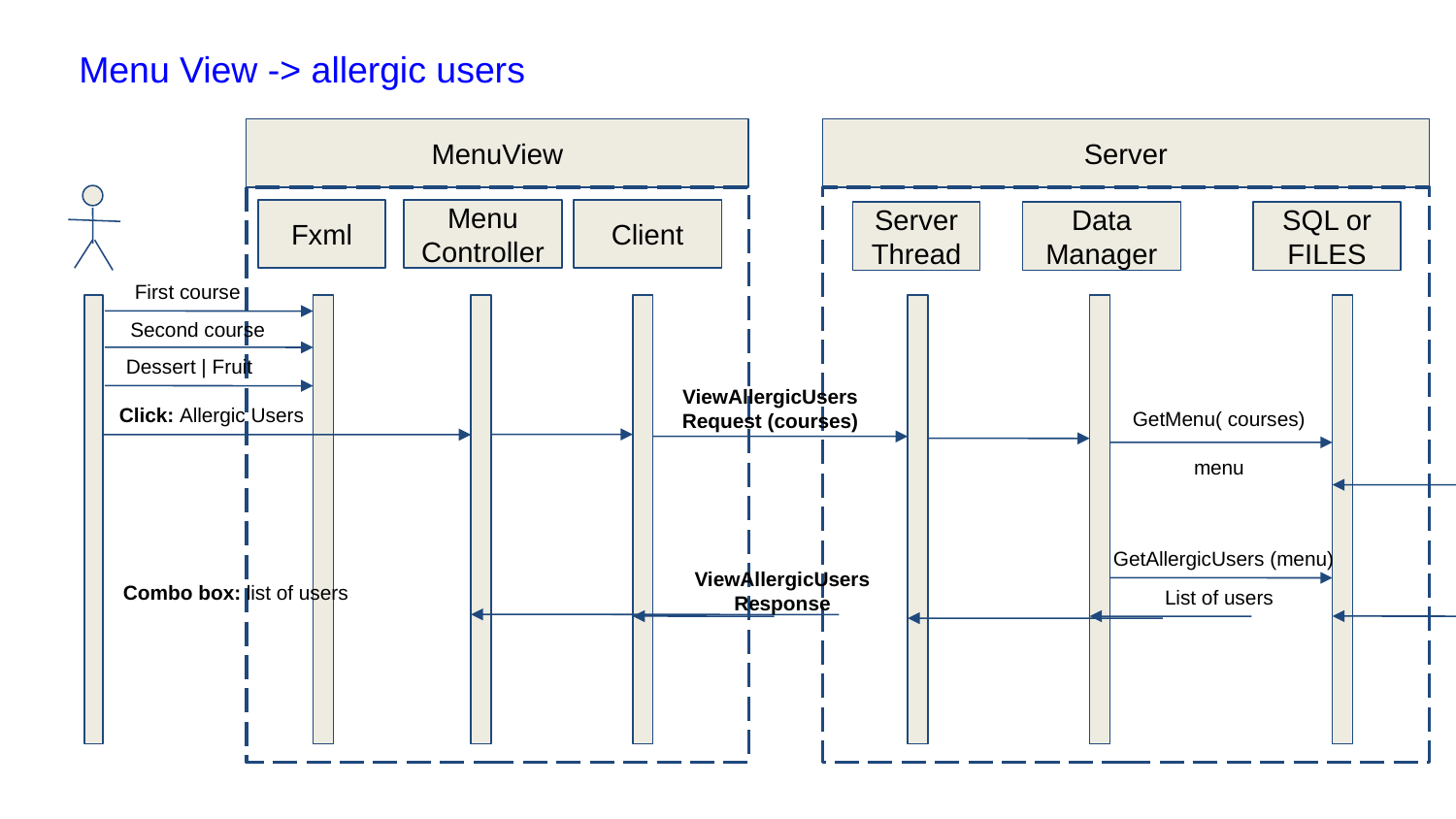

Menu View -> allergic users
MenuView
Server

Fxml
Menu Controller
Client
ServerThread
Data Manager
SQL or FILES

First course

Second course

Dessert | Fruit

ViewAllergicUsers Request (courses)

Click: Allergic Users
GetMenu( courses)

menu

GetAllergicUsers (menu)
ViewAllergicUsers Response
Combo box: list of users
List of users